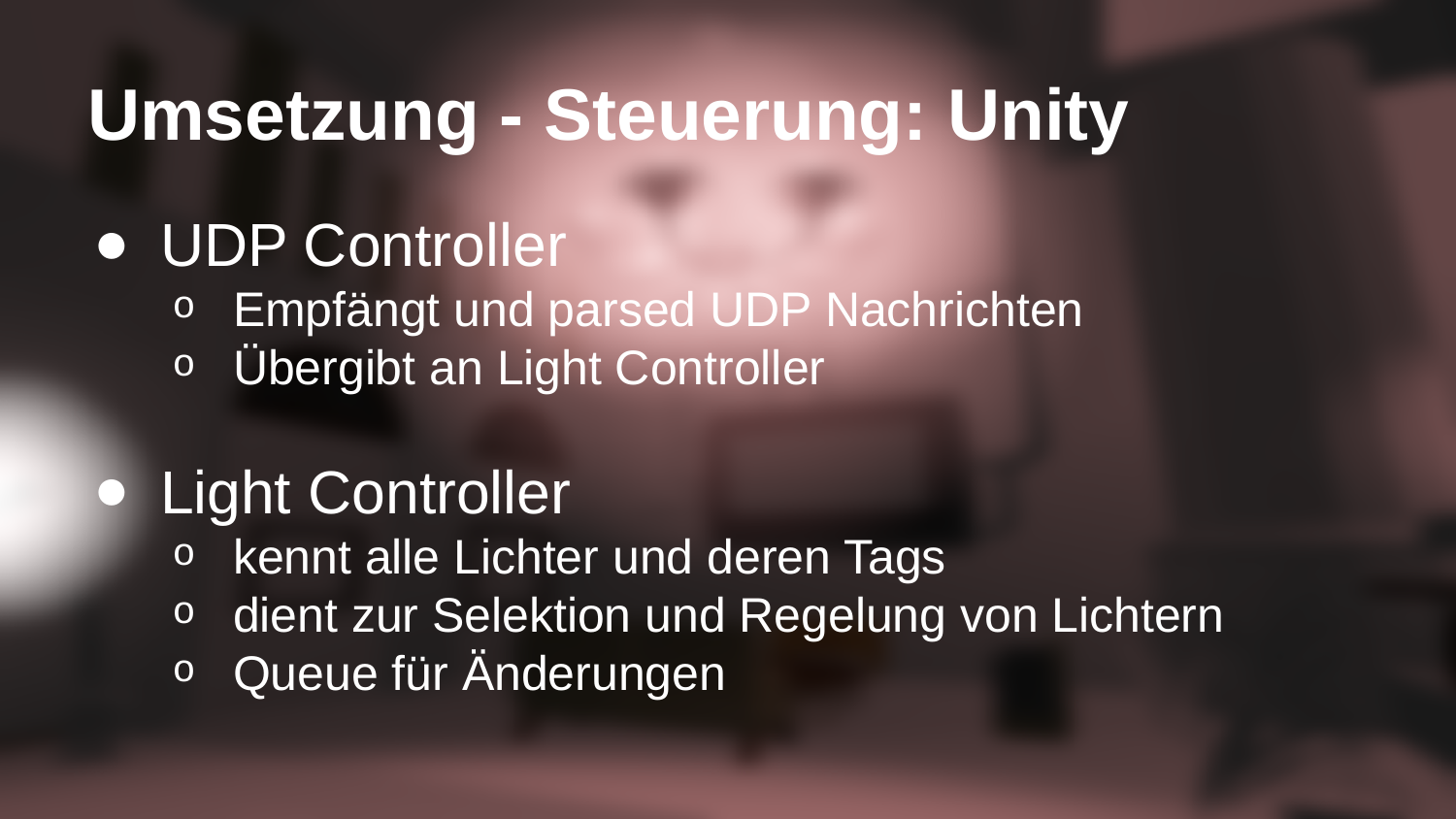

# Umsetzung - Steuerung: Unity
UDP Controller
Empfängt und parsed UDP Nachrichten
Übergibt an Light Controller
Light Controller
kennt alle Lichter und deren Tags
dient zur Selektion und Regelung von Lichtern
Queue für Änderungen